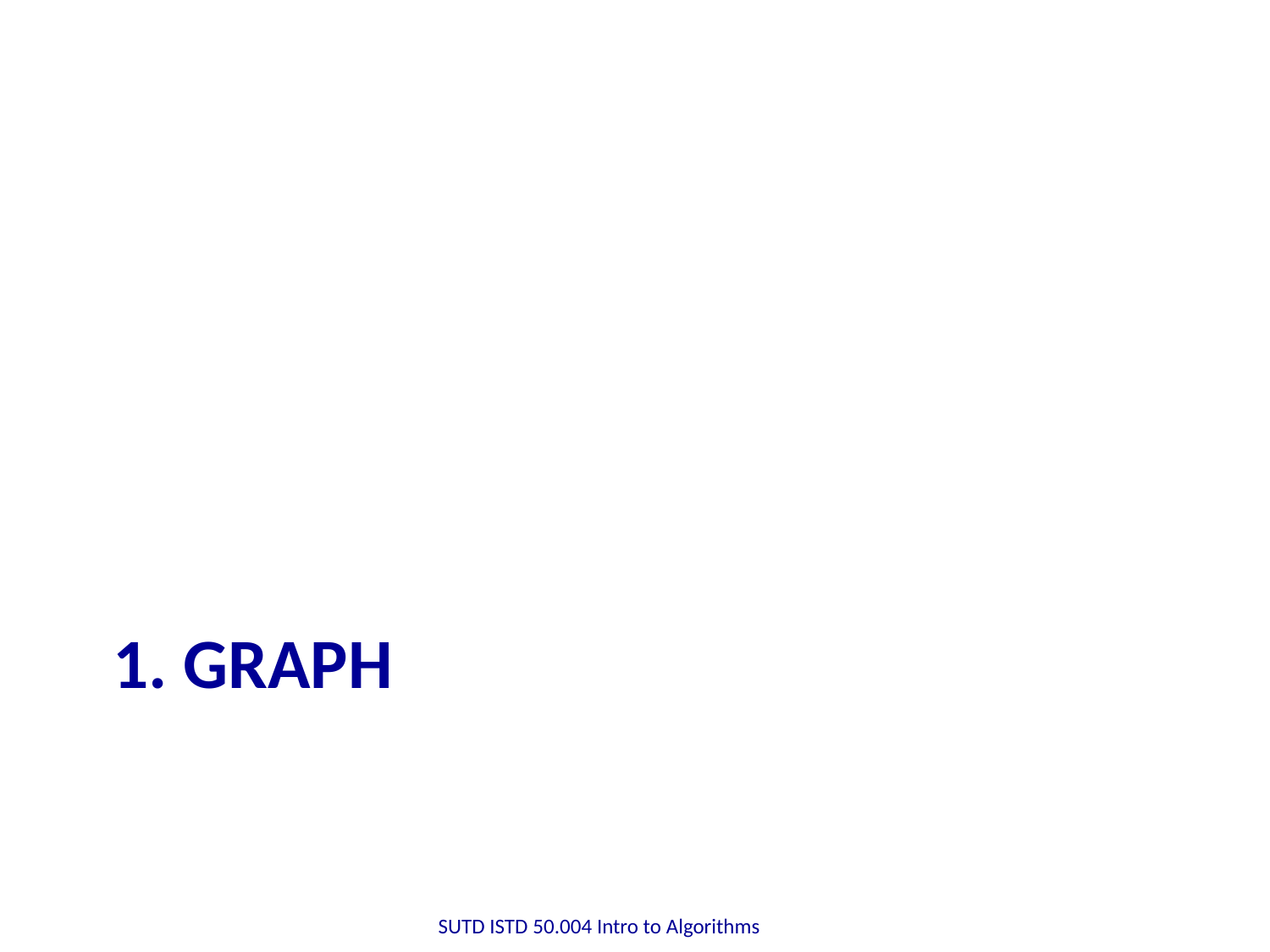

# 1. GRAPH
SUTD ISTD 50.004 Intro to Algorithms